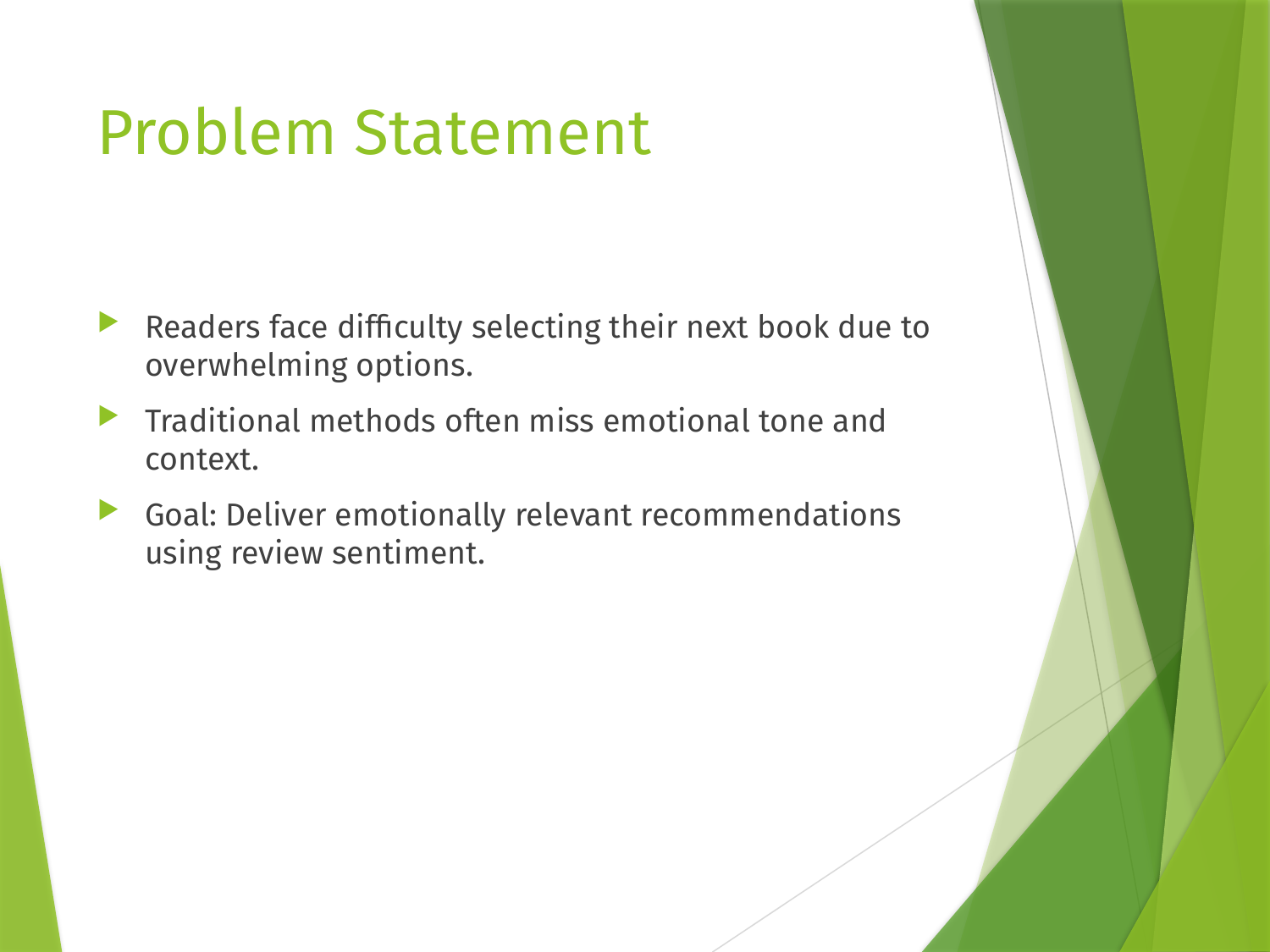

# Problem Statement
Readers face difficulty selecting their next book due to overwhelming options.
Traditional methods often miss emotional tone and context.
Goal: Deliver emotionally relevant recommendations using review sentiment.